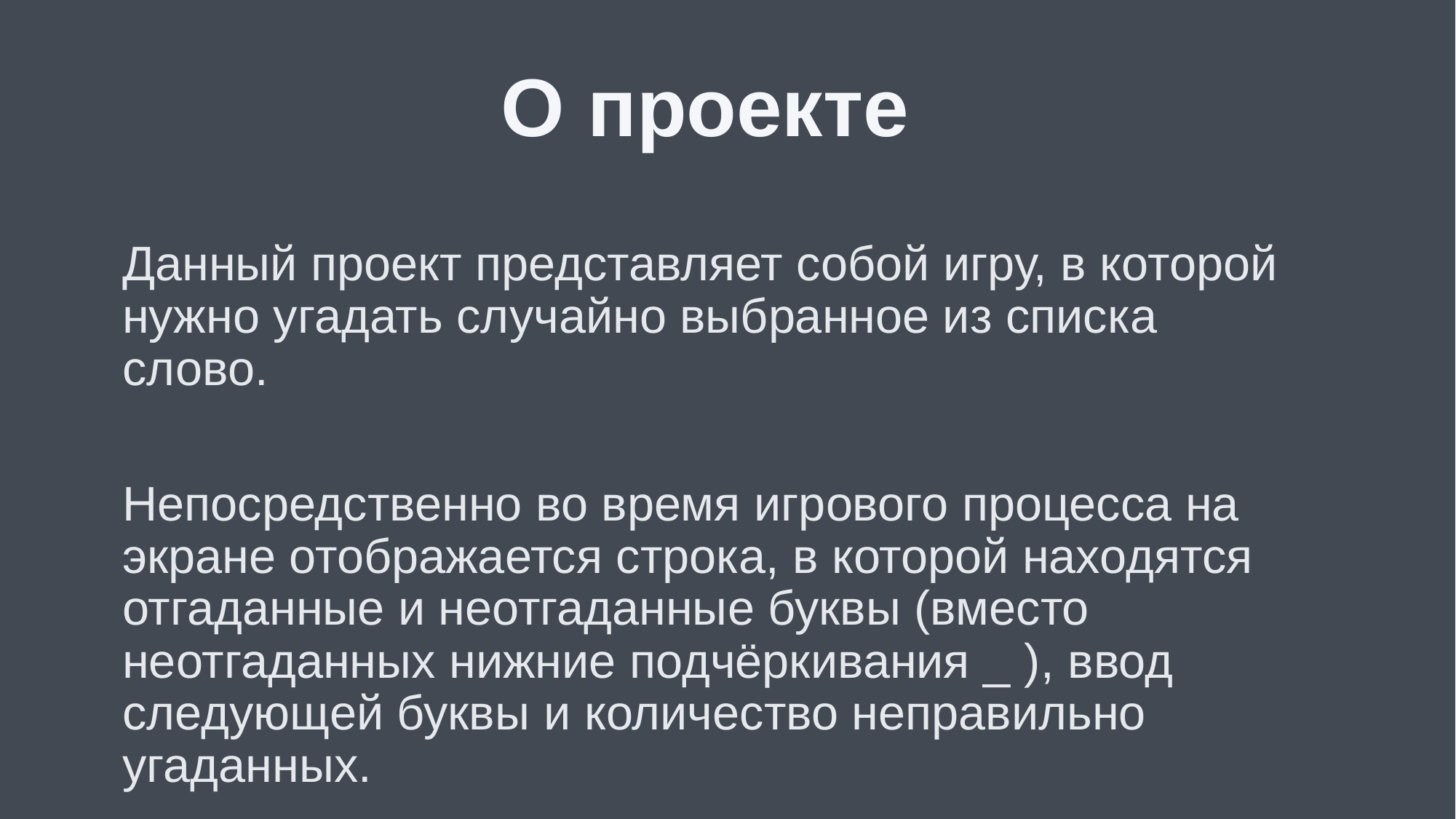

# О проекте
Данный проект представляет собой игру, в которой нужно угадать случайно выбранное из списка слово.

Непосредственно во время игрового процесса на экране отображается строка, в которой находятся отгаданные и неотгаданные буквы (вместо неотгаданных нижние подчёркивания _ ), ввод следующей буквы и количество неправильно угаданных.